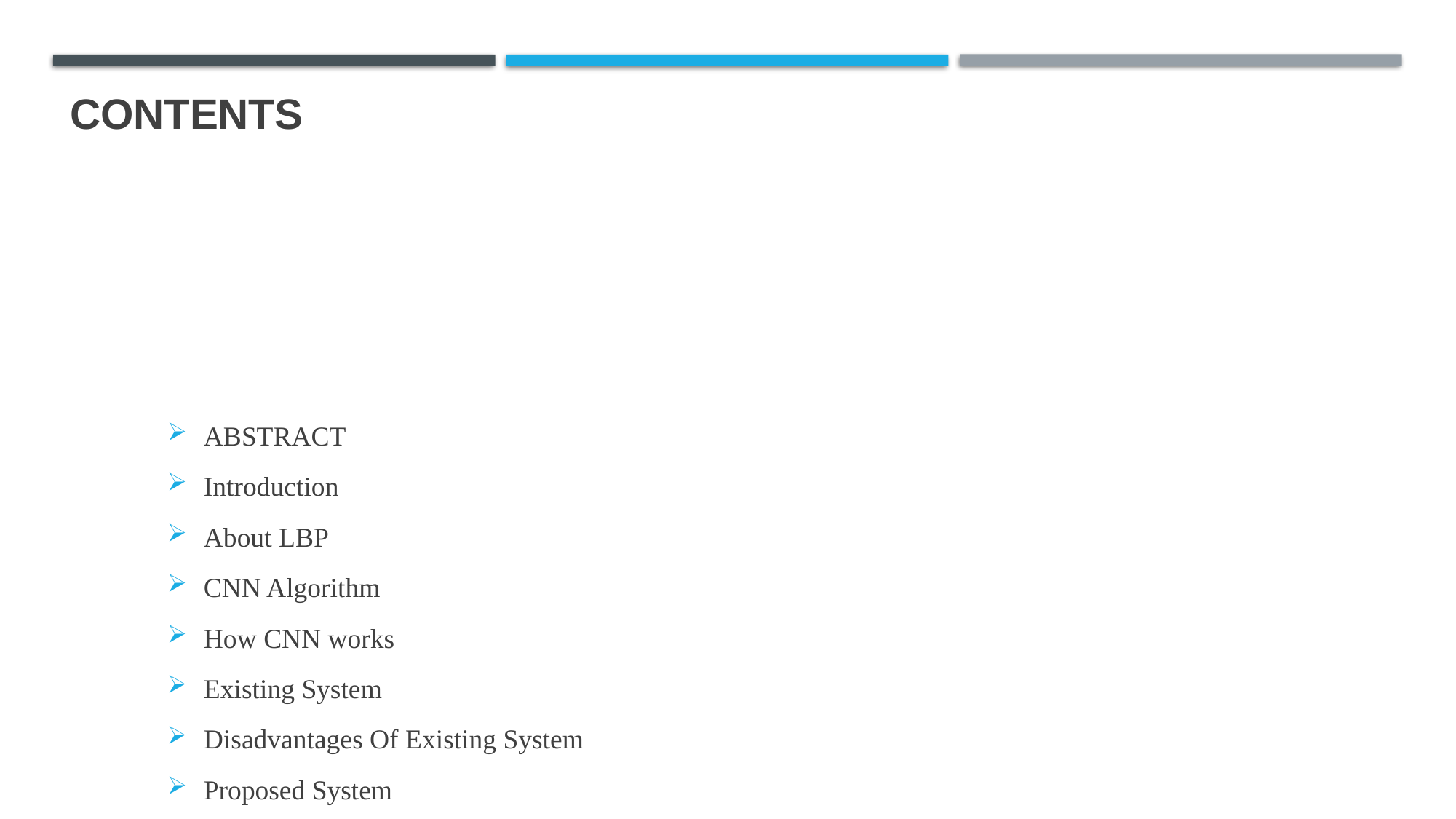

# Contents
ABSTRACT
Introduction
About LBP
CNN Algorithm
How CNN works
Existing System
Disadvantages Of Existing System
Proposed System
Advantages of Proposed System